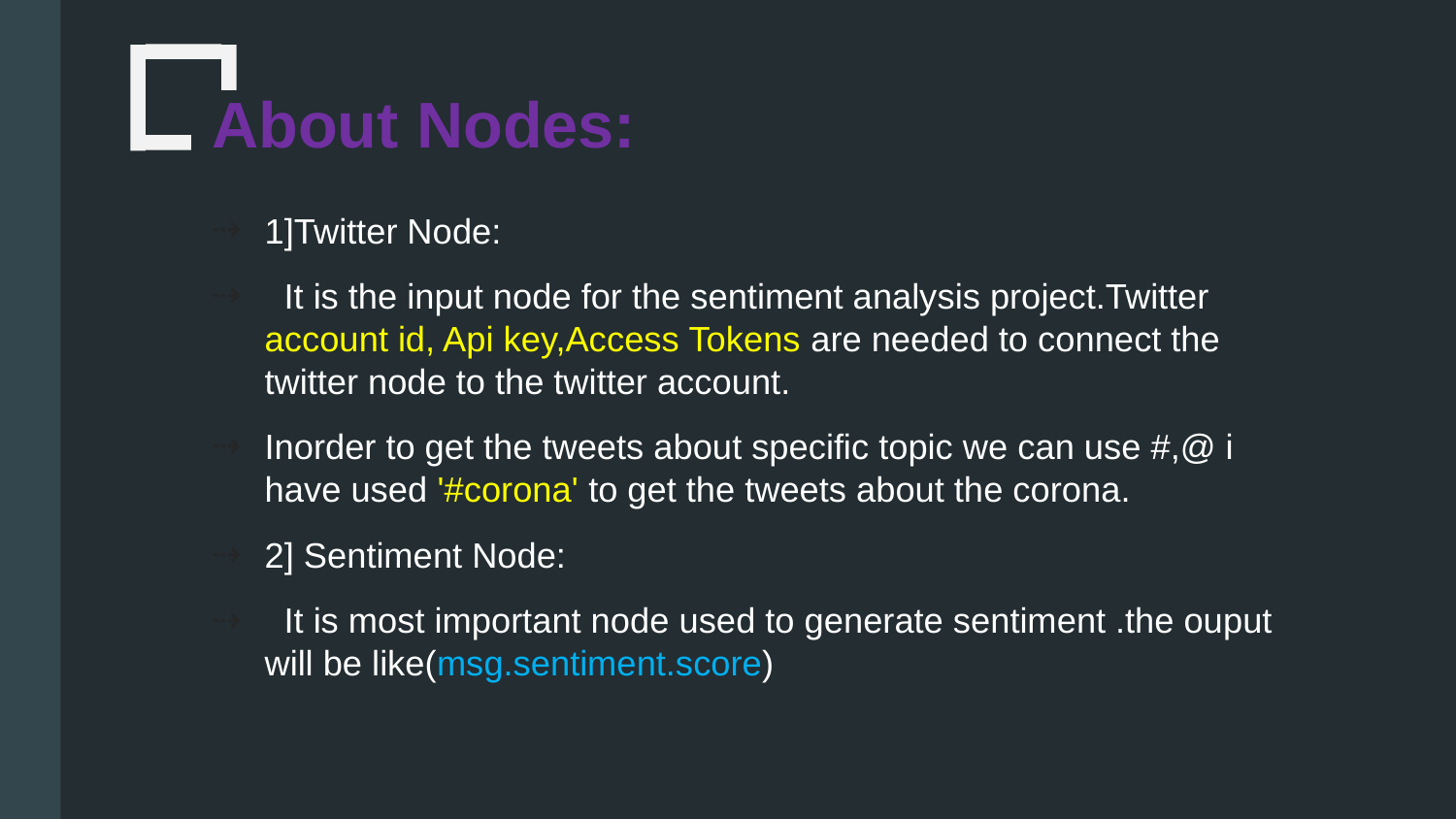

# About Nodes:
1]Twitter Node:
  It is the input node for the sentiment analysis project.Twitter account id, Api key,Access Tokens are needed to connect the twitter node to the twitter account.
Inorder to get the tweets about specific topic we can use #,@ i have used '#corona' to get the tweets about the corona.
2] Sentiment Node:
  It is most important node used to generate sentiment .the ouput will be like(msg.sentiment.score)